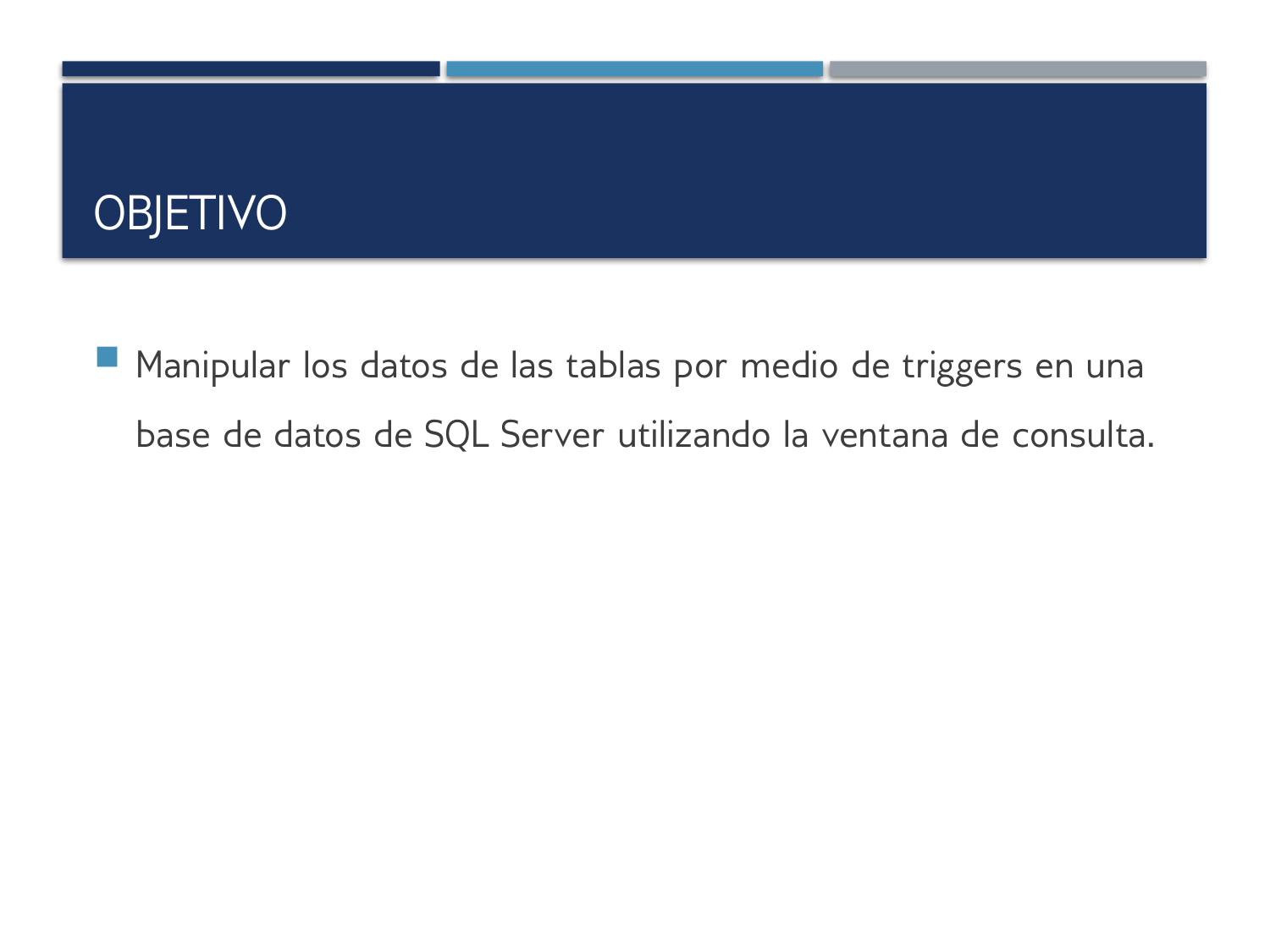

# Objetivo
Manipular los datos de las tablas por medio de triggers en una base de datos de SQL Server utilizando la ventana de consulta.